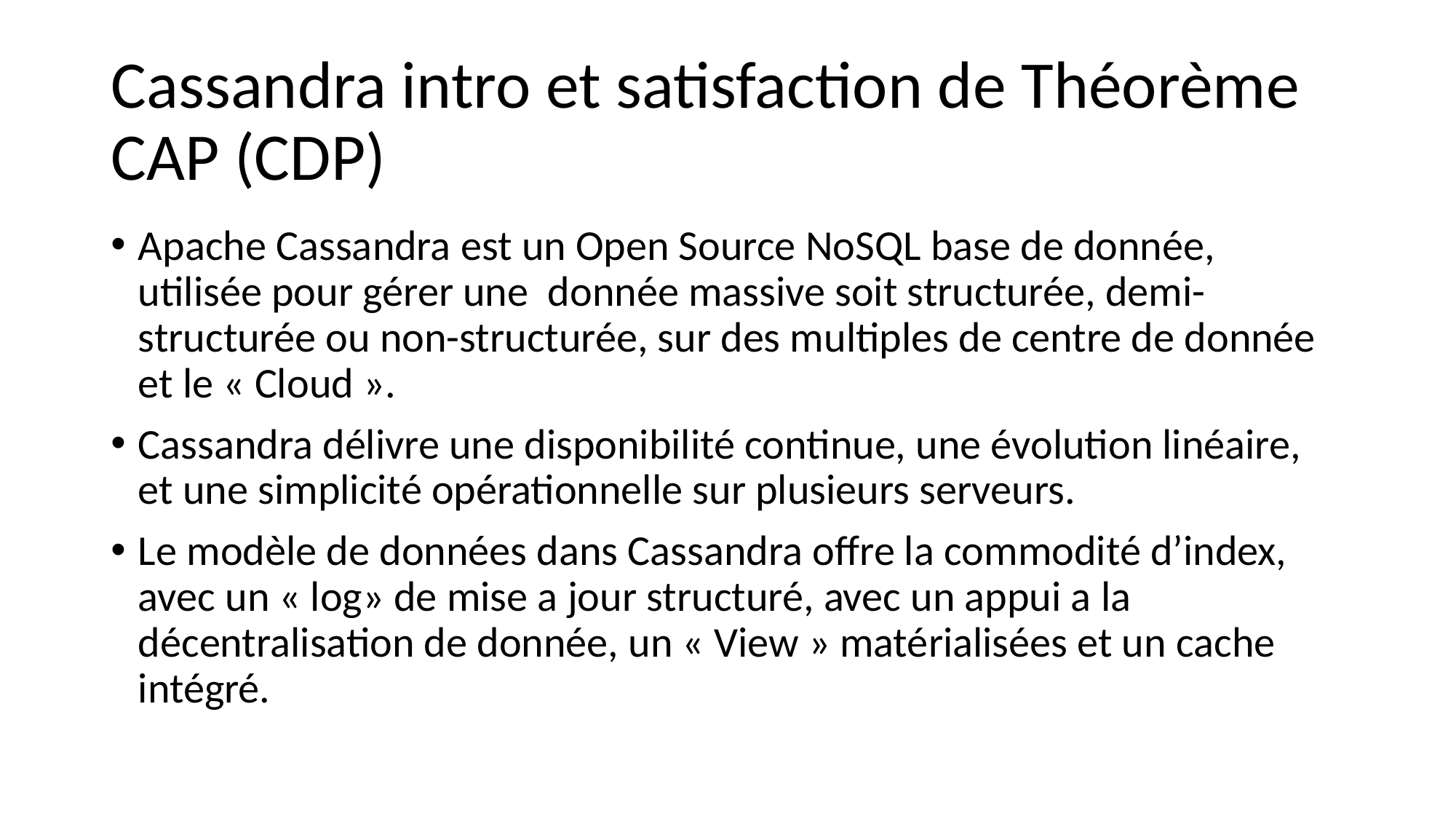

# Cassandra intro et satisfaction de Théorème CAP (CDP)
Apache Cassandra est un Open Source NoSQL base de donnée, utilisée pour gérer une  donnée massive soit structurée, demi-structurée ou non-structurée, sur des multiples de centre de donnée et le « Cloud ».
Cassandra délivre une disponibilité continue, une évolution linéaire, et une simplicité opérationnelle sur plusieurs serveurs.
Le modèle de données dans Cassandra offre la commodité d’index, avec un « log» de mise a jour structuré, avec un appui a la décentralisation de donnée, un « View » matérialisées et un cache intégré.